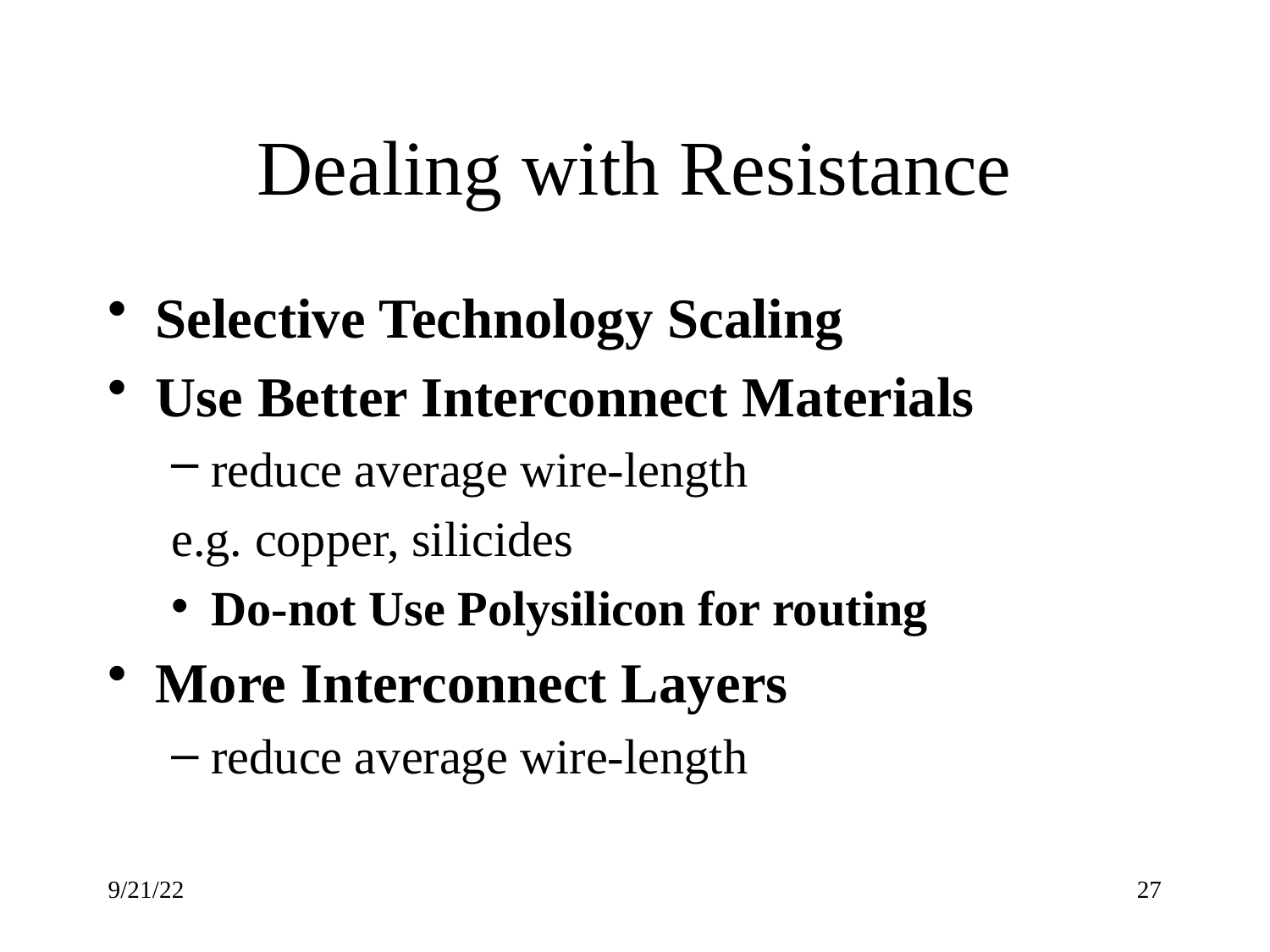

# Dealing with Resistance
Selective Technology Scaling
Use Better Interconnect Materials
reduce average wire-length
e.g. copper, silicides
Do-not Use Polysilicon for routing
More Interconnect Layers
reduce average wire-length
9/21/22
27